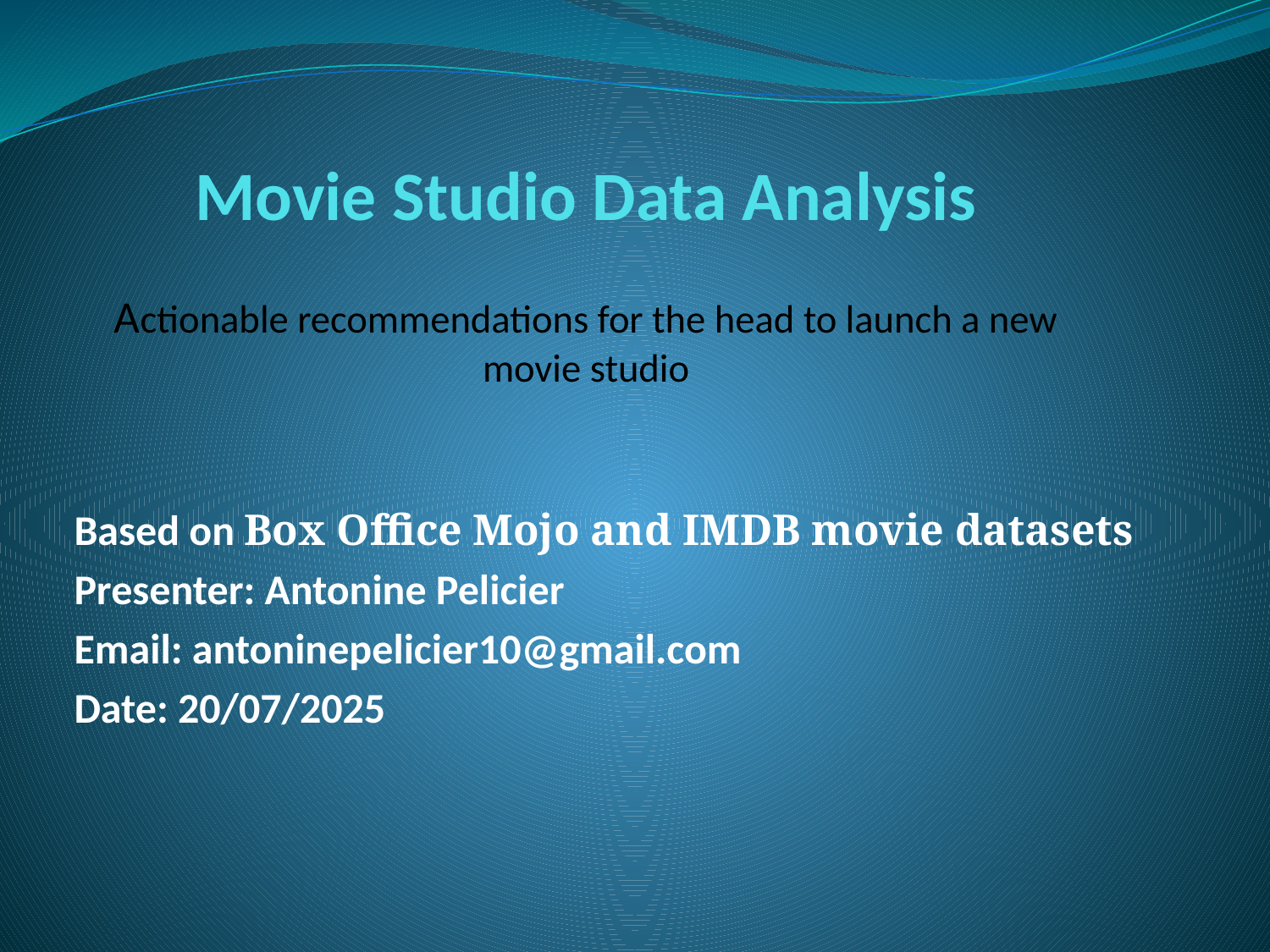

# Movie Studio Data Analysis Actionable recommendations for the head to launch a new movie studio
Based on Box Office Mojo and IMDB movie datasets
Presenter: Antonine Pelicier
Email: antoninepelicier10@gmail.com
Date: 20/07/2025